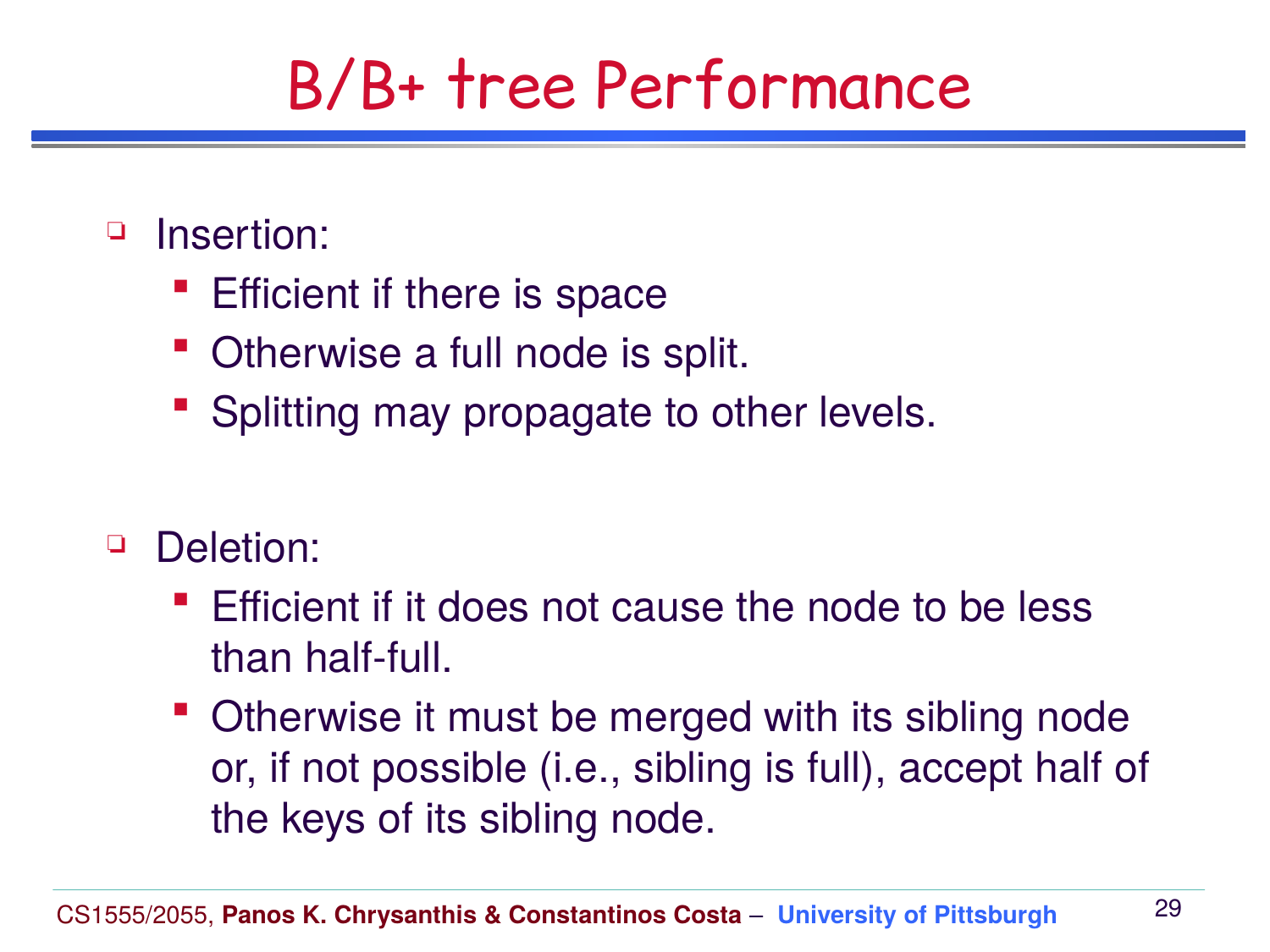

# B/B+ tree Performance
Insertion:
Efficient if there is space
Otherwise a full node is split.
Splitting may propagate to other levels.

Deletion:
Efficient if it does not cause the node to be less than half-full.
Otherwise it must be merged with its sibling node or, if not possible (i.e., sibling is full), accept half of the keys of its sibling node.